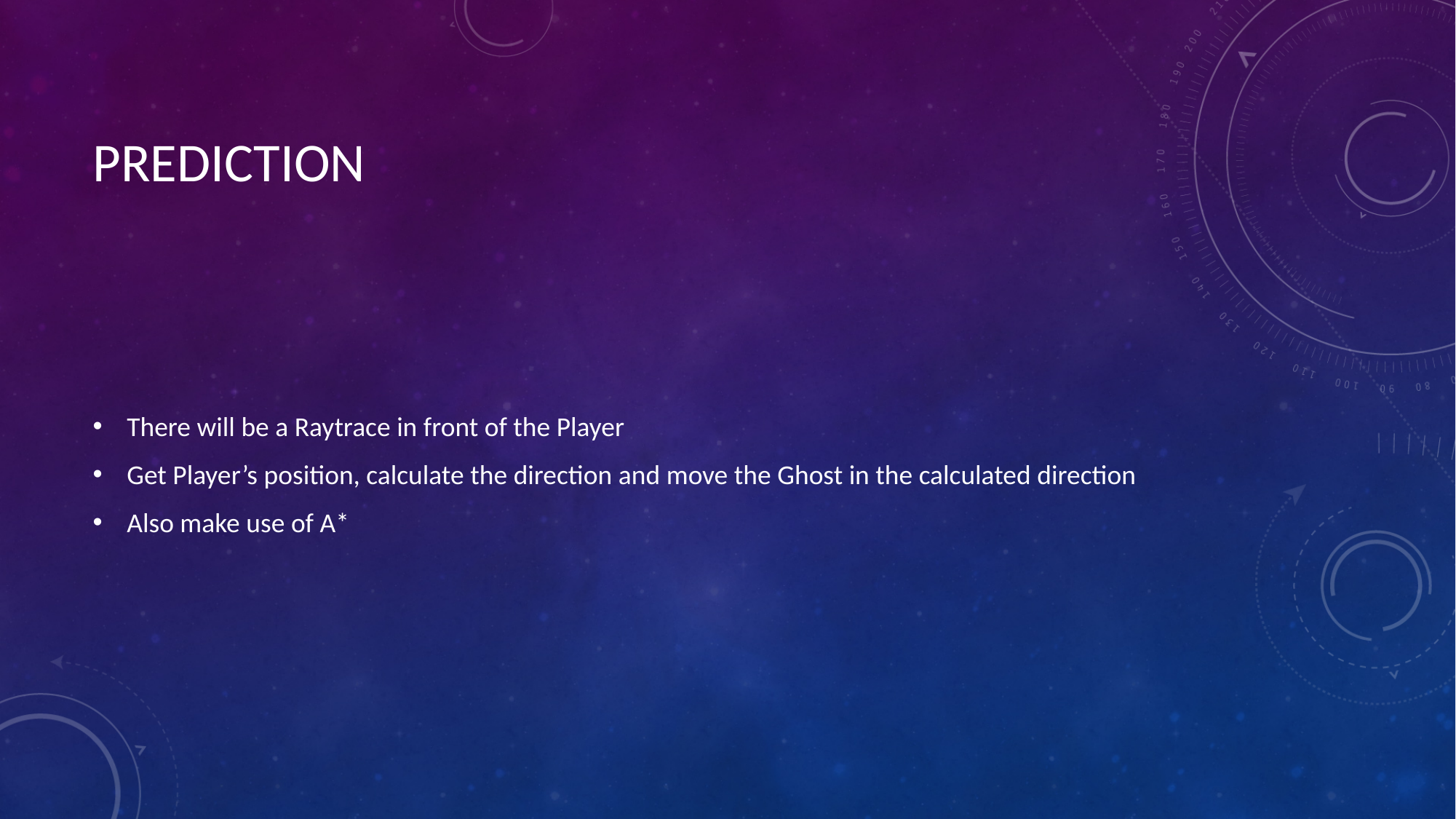

# Prediction
There will be a Raytrace in front of the Player
Get Player’s position, calculate the direction and move the Ghost in the calculated direction
Also make use of A*